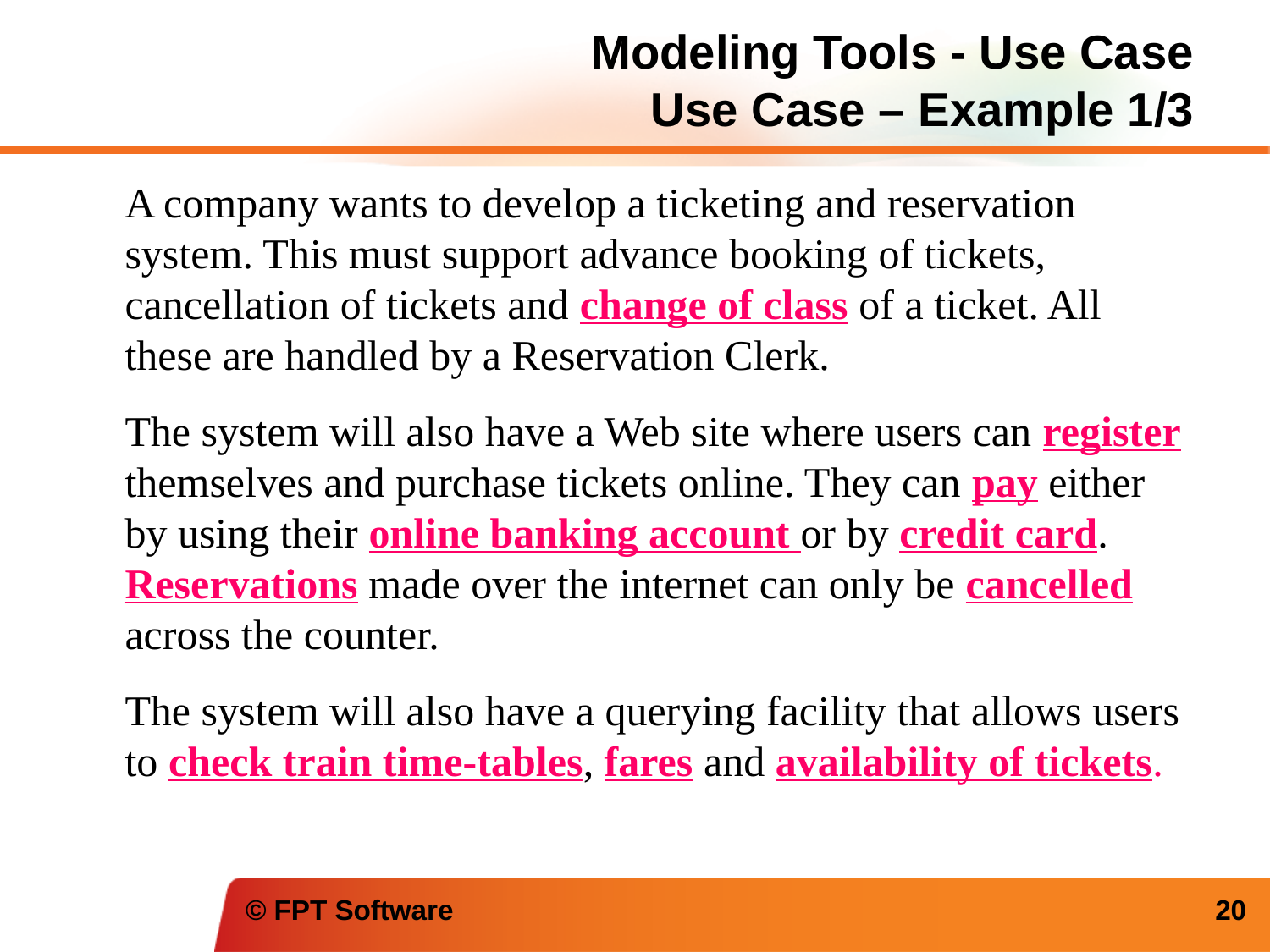

# Modeling Tools - Use Case Use Case – Example 1/3
A company wants to develop a ticketing and reservation system. This must support advance booking of tickets, cancellation of tickets and change of class of a ticket. All these are handled by a Reservation Clerk.
The system will also have a Web site where users can register themselves and purchase tickets online. They can pay either by using their online banking account or by credit card. Reservations made over the internet can only be cancelled across the counter.
The system will also have a querying facility that allows users to check train time-tables, fares and availability of tickets.
A company wants to develop a ticketing and reservation system. This must support advance booking of tickets, cancellation of tickets and change of class of a ticket. All these are handled by a Reservation Clerk.
The system will also have a Web site where users can register themselves and purchase tickets online. They can pay either by using their online banking account or by credit card. Reservations made over the internet can only be cancelled across the counter.
The system will also have a querying facility that allows users to check train time-tables, fares and availability of tickets.